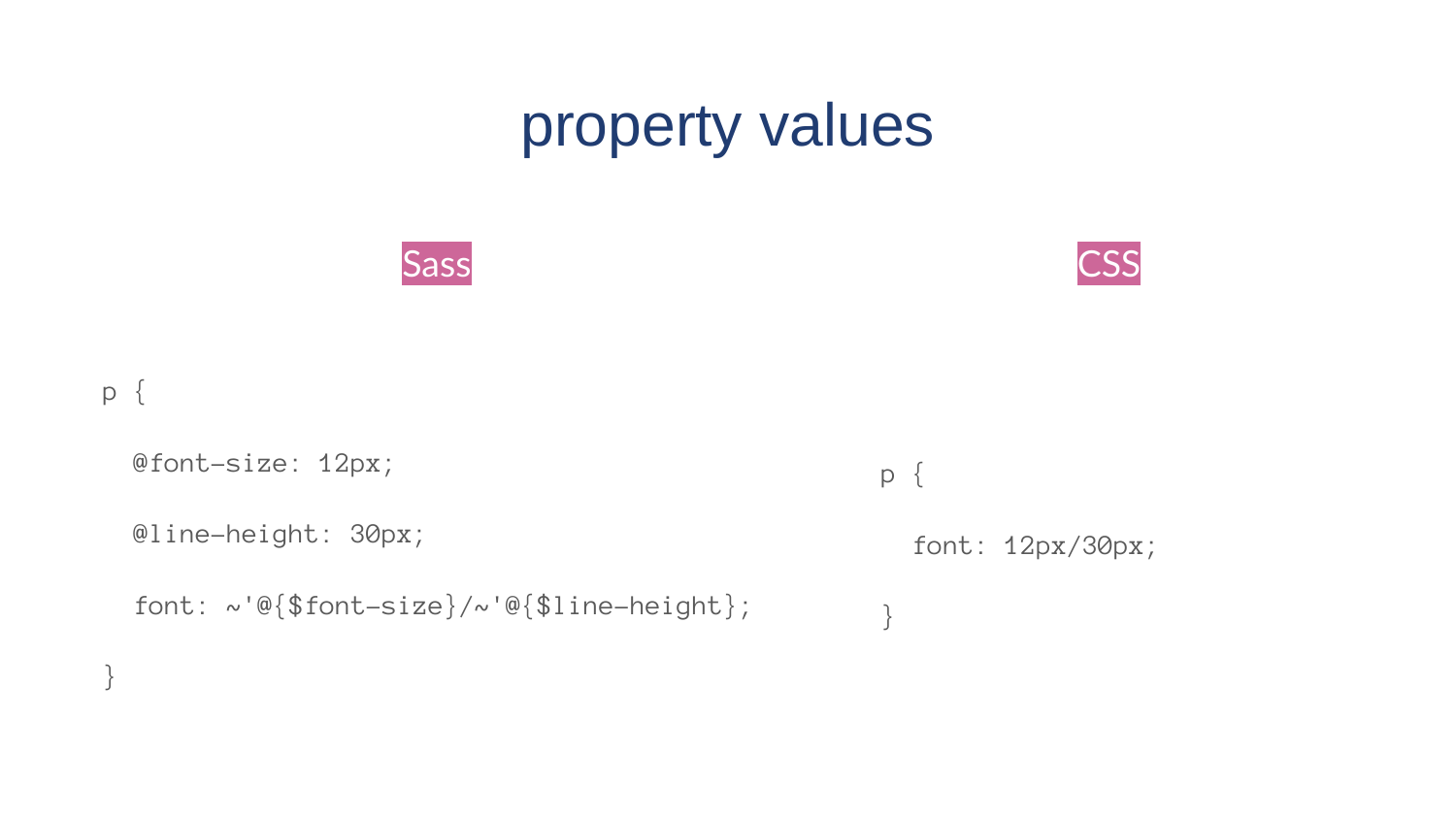

# property values
Sass
p {
  @font-size: 12px;
  @line-height: 30px;
  font: ~'@{$font-size}/~'@{$line-height};
}

CSS

p {
  font: 12px/30px;
}